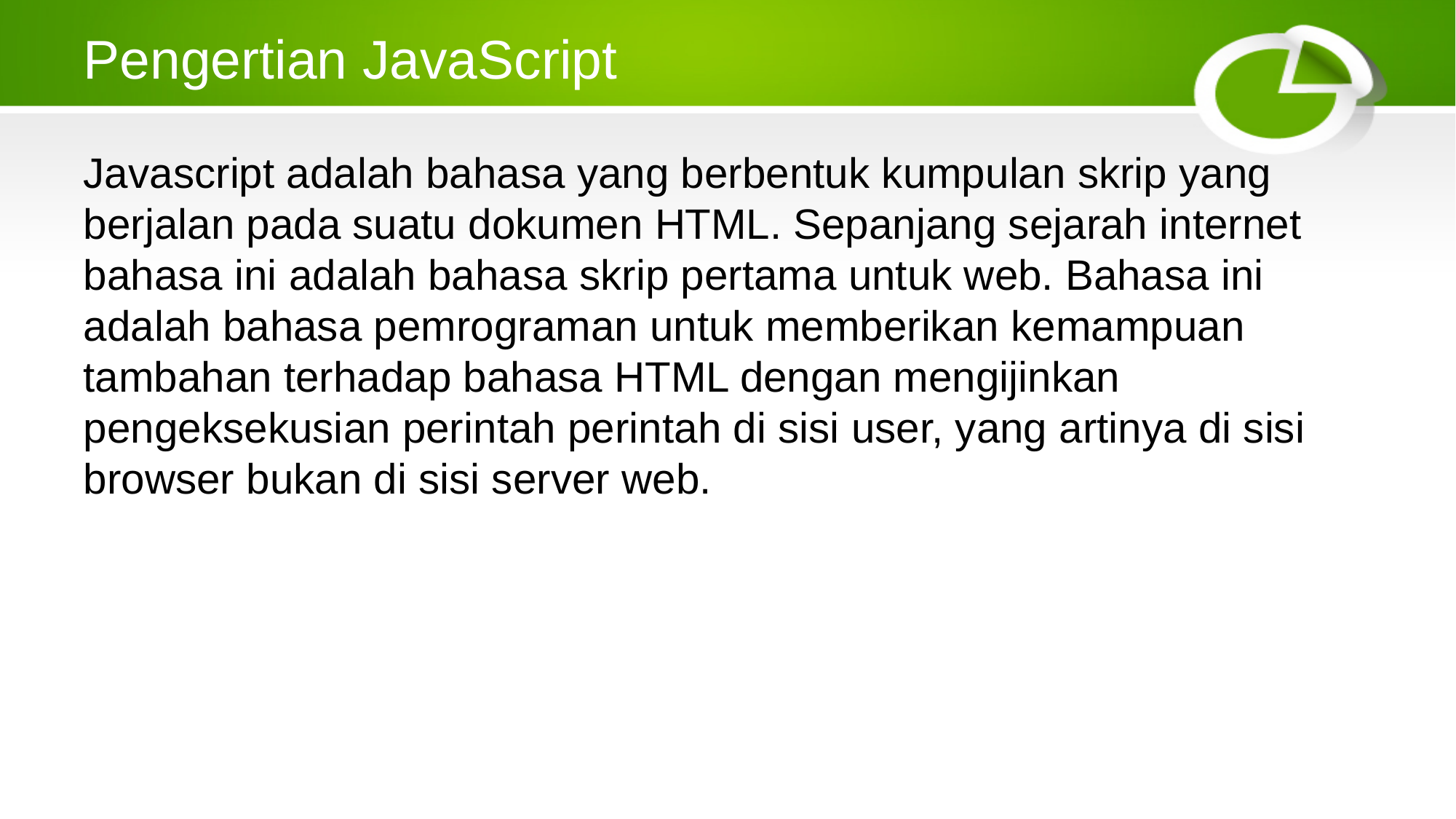

# Pengertian JavaScript
Javascript adalah bahasa yang berbentuk kumpulan skrip yang berjalan pada suatu dokumen HTML. Sepanjang sejarah internet bahasa ini adalah bahasa skrip pertama untuk web. Bahasa ini adalah bahasa pemrograman untuk memberikan kemampuan tambahan terhadap bahasa HTML dengan mengijinkan pengeksekusian perintah perintah di sisi user, yang artinya di sisi browser bukan di sisi server web.